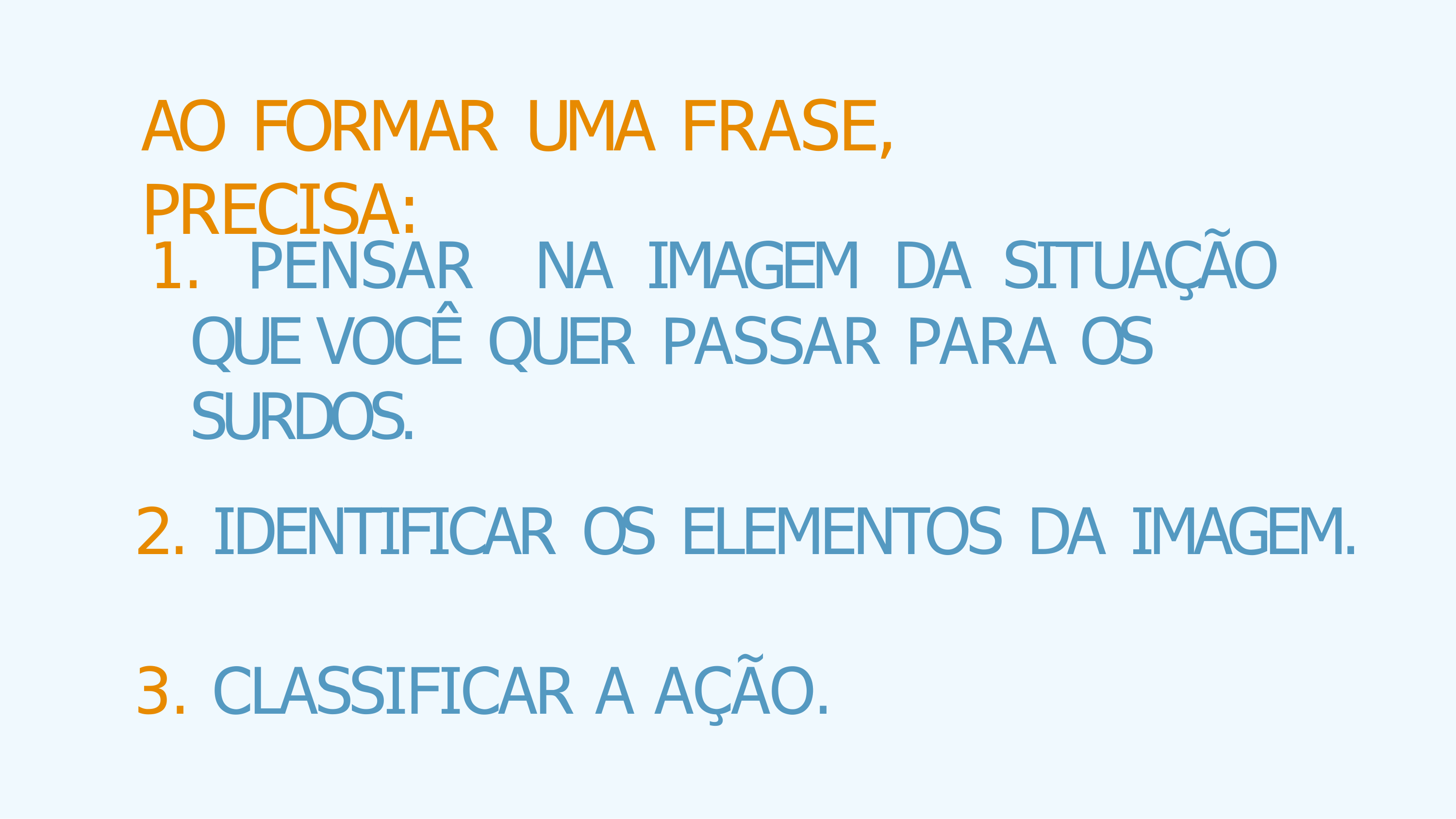

# AO FORMAR UMA FRASE, PRECISA:
	PENSAR	NA	IMAGEM	DA	SITUAÇÃO	QUE VOCÊ QUER PASSAR PARA OS SURDOS.
IDENTIFICAR OS ELEMENTOS DA IMAGEM.

CLASSIFICAR A AÇÃO.